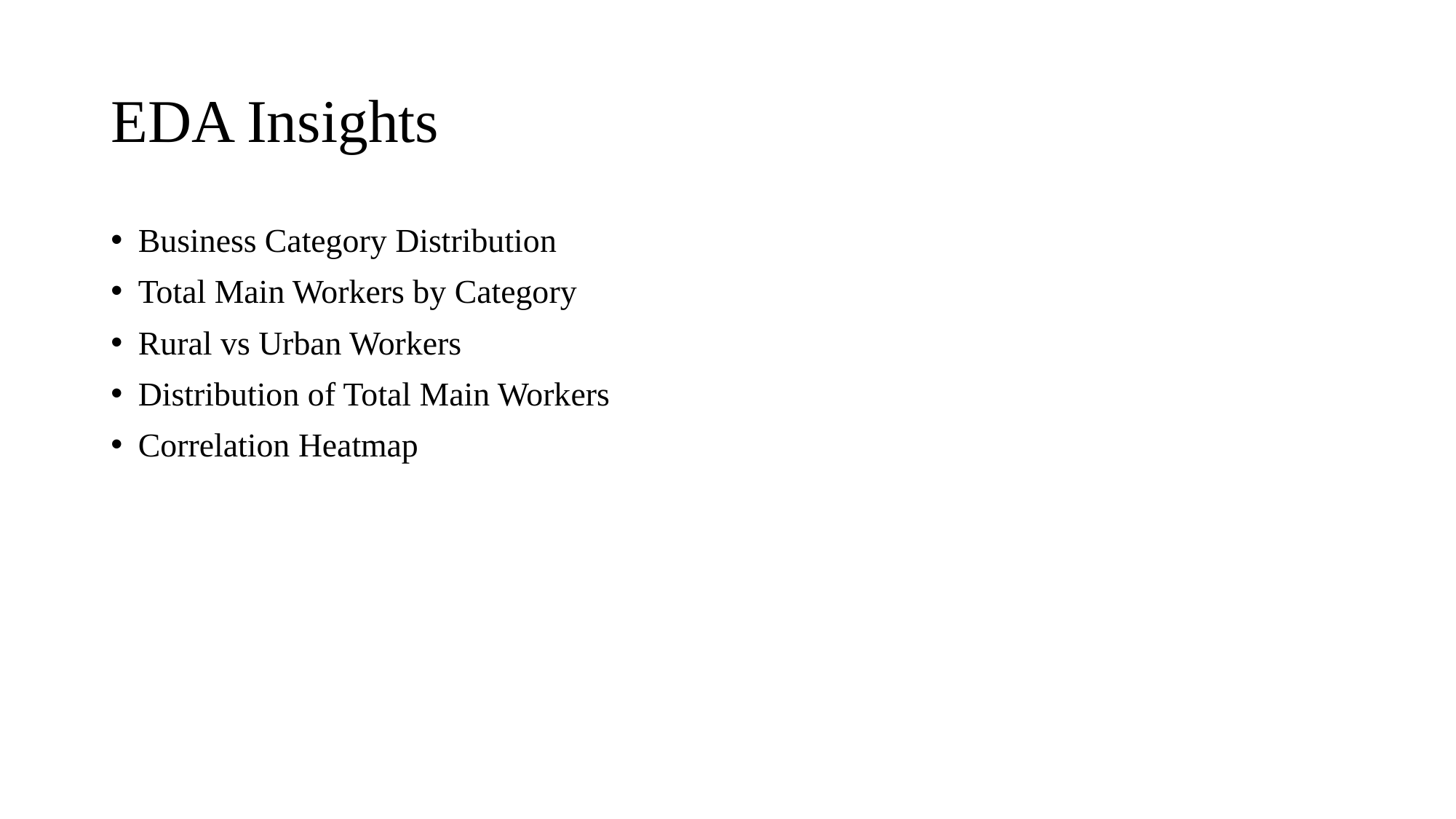

# EDA Insights
Business Category Distribution
Total Main Workers by Category
Rural vs Urban Workers
Distribution of Total Main Workers
Correlation Heatmap